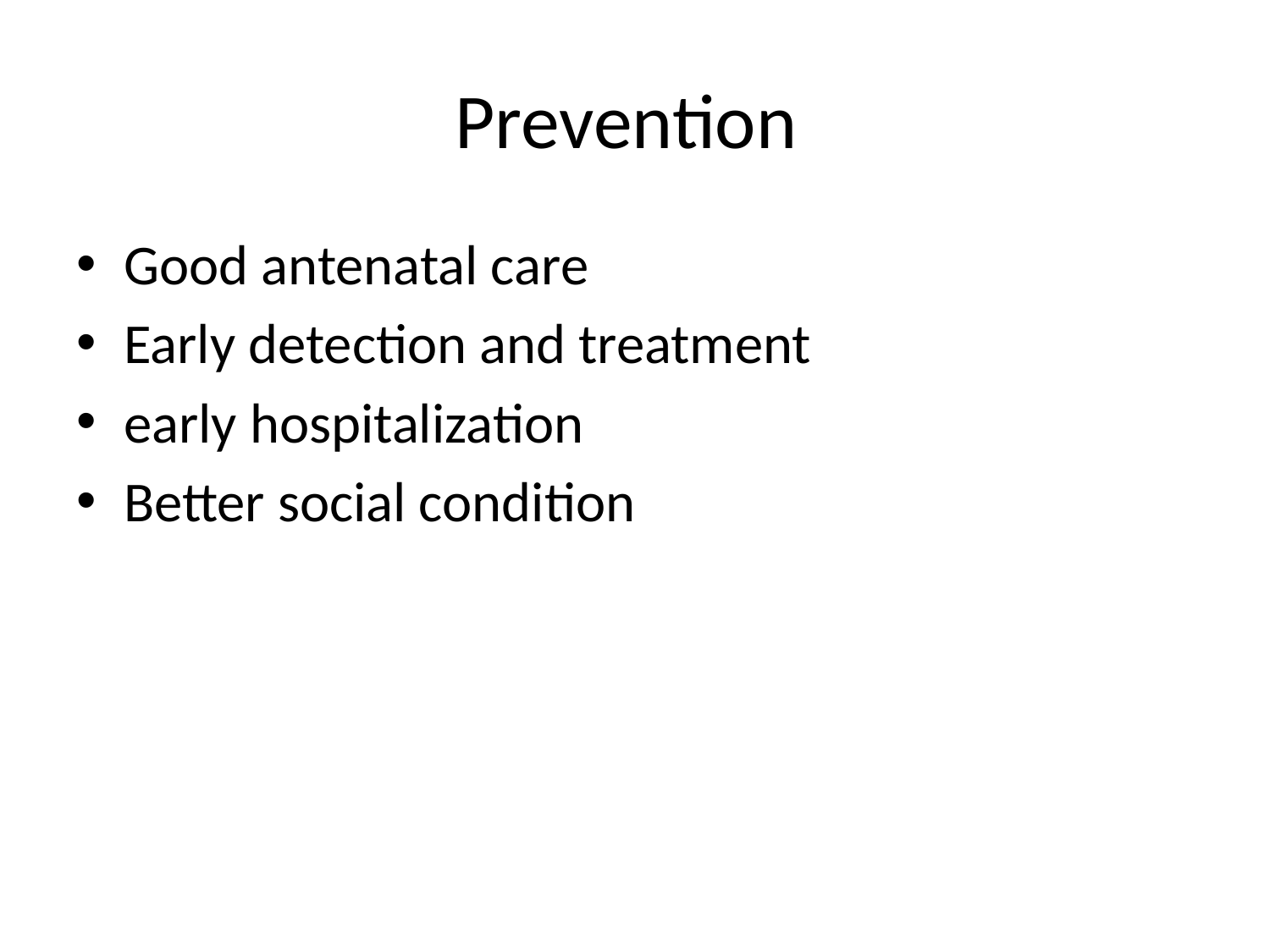

# Prevention
Good antenatal care
Early detection and treatment
early hospitalization
Better social condition